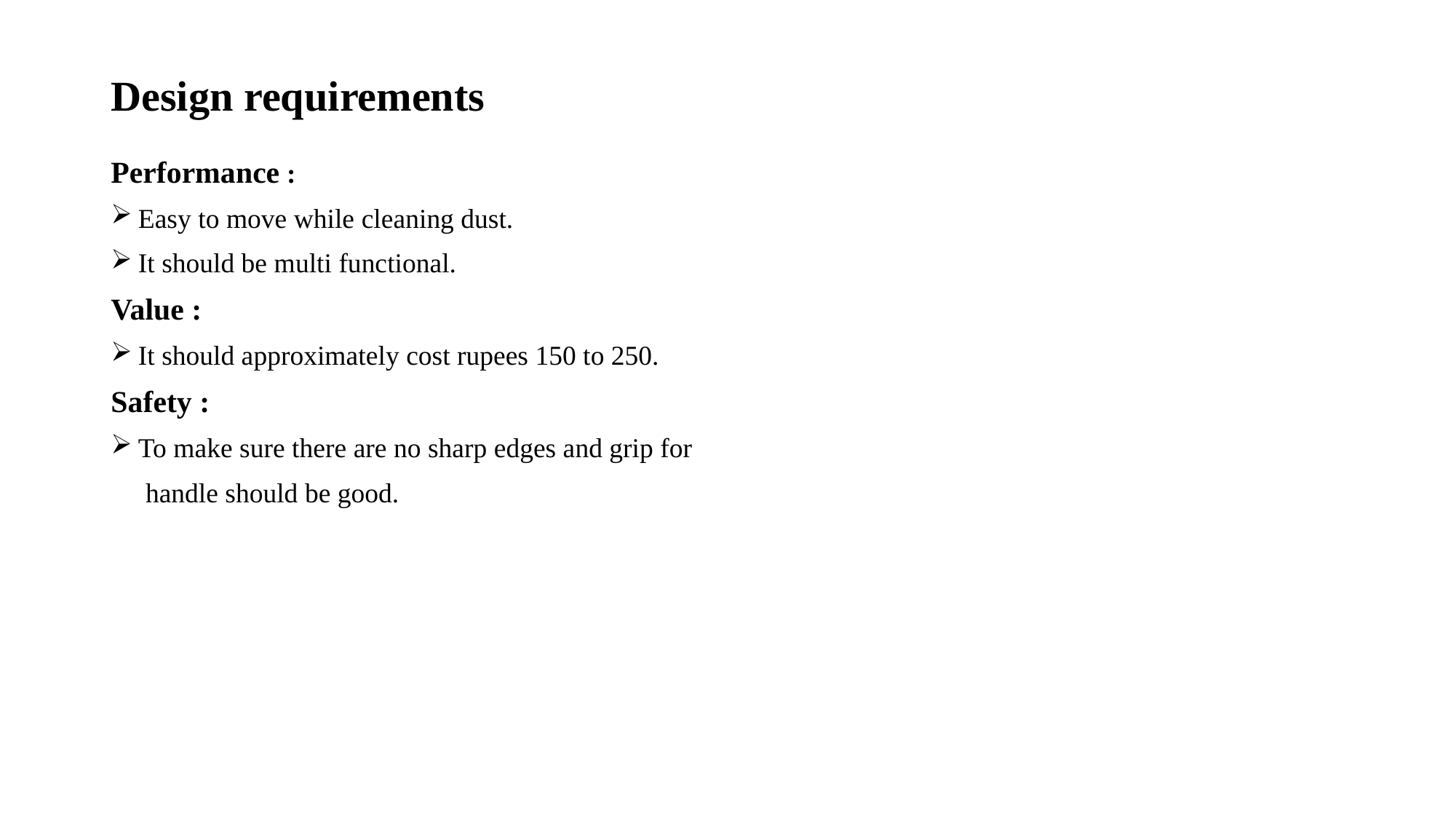

# Design requirements
Performance :
Easy to move while cleaning dust.
It should be multi functional.
Value :
It should approximately cost rupees 150 to 250.
Safety :
To make sure there are no sharp edges and grip for
     handle should be good.